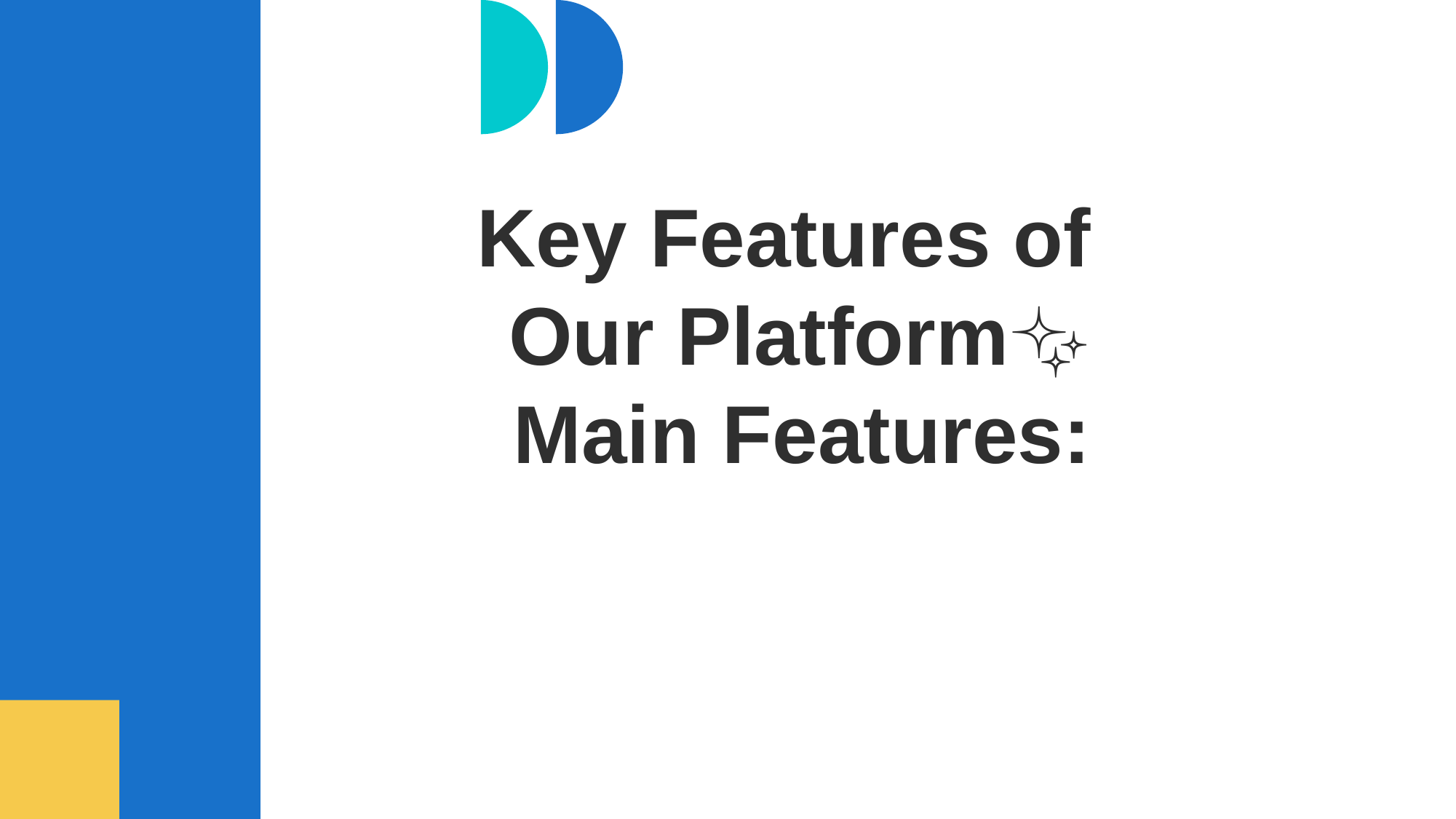

# Key Features of Our Platform✨ Main Features: